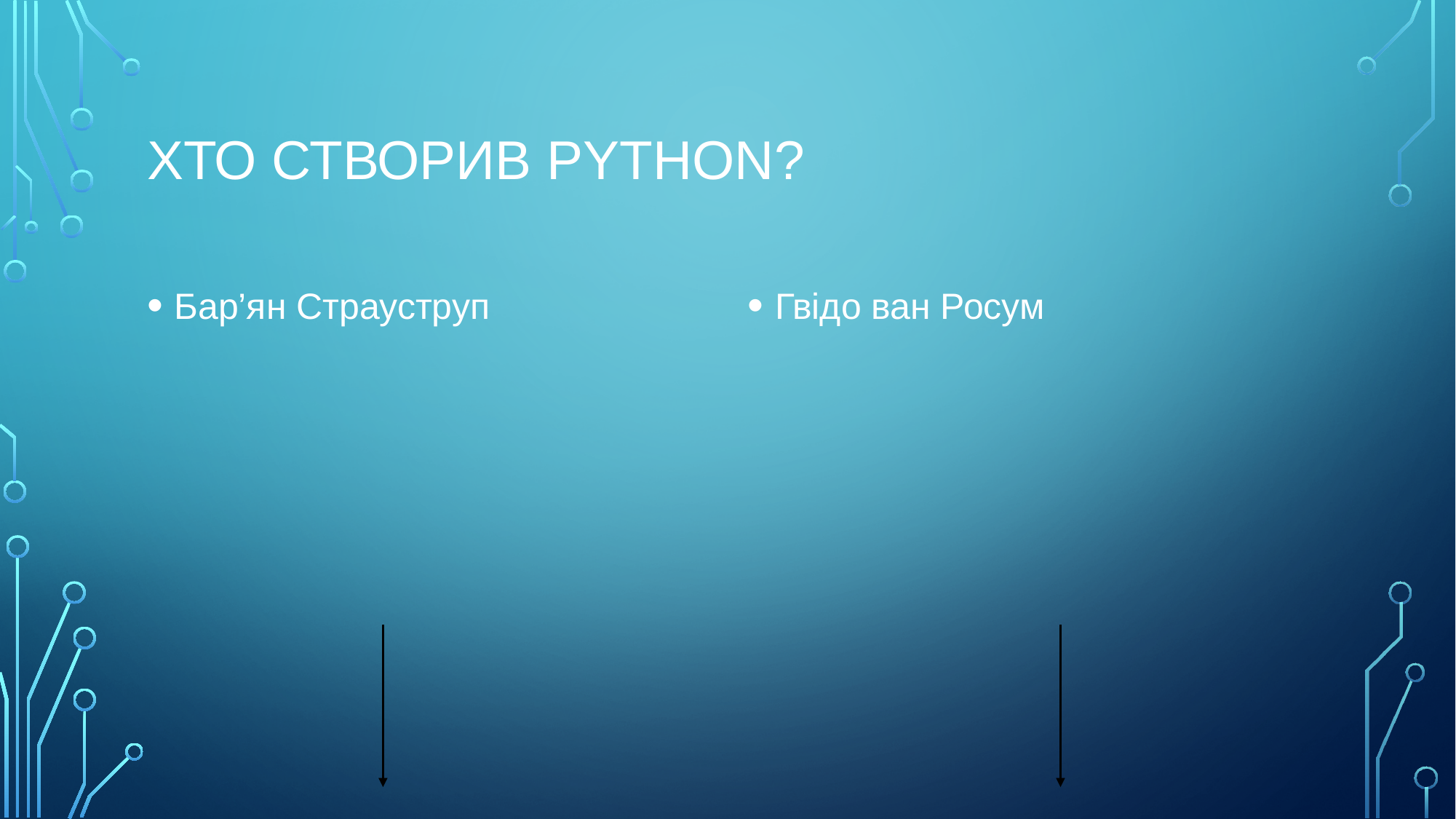

# Хто створив python?
Бар’ян Страуструп
Гвідо ван Росум